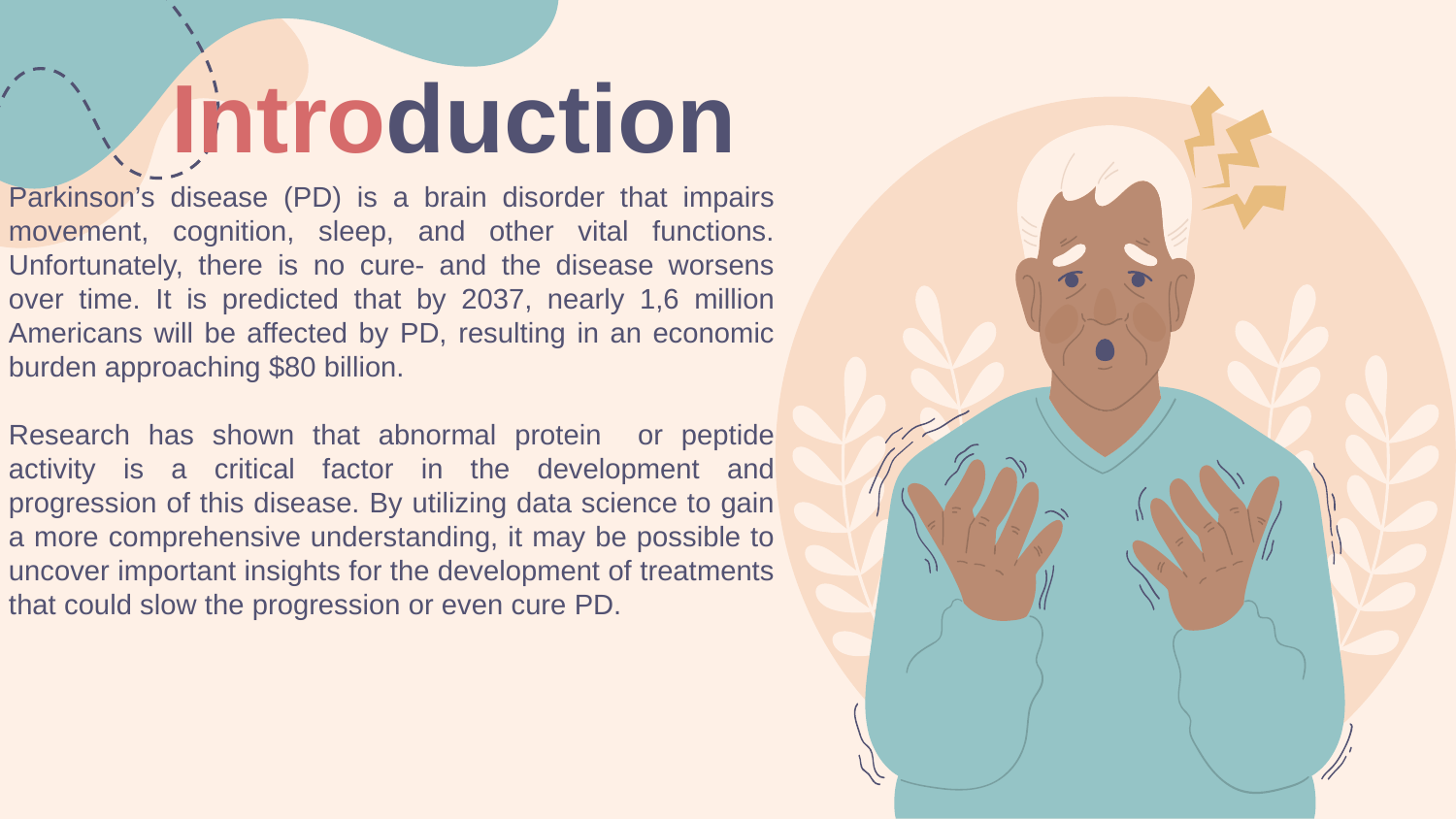

# Introduction

Parkinson’s disease (PD) is a brain disorder that impairs movement, cognition, sleep, and other vital functions. Unfortunately, there is no cure- and the disease worsens over time. It is predicted that by 2037, nearly 1,6 million Americans will be affected by PD, resulting in an economic burden approaching $80 billion.

Research has shown that abnormal protein  or peptide activity is a critical factor in the development and progression of this disease. By utilizing data science to gain a more comprehensive understanding, it may be possible to uncover important insights for the development of treatments that could slow the progression or even cure PD.